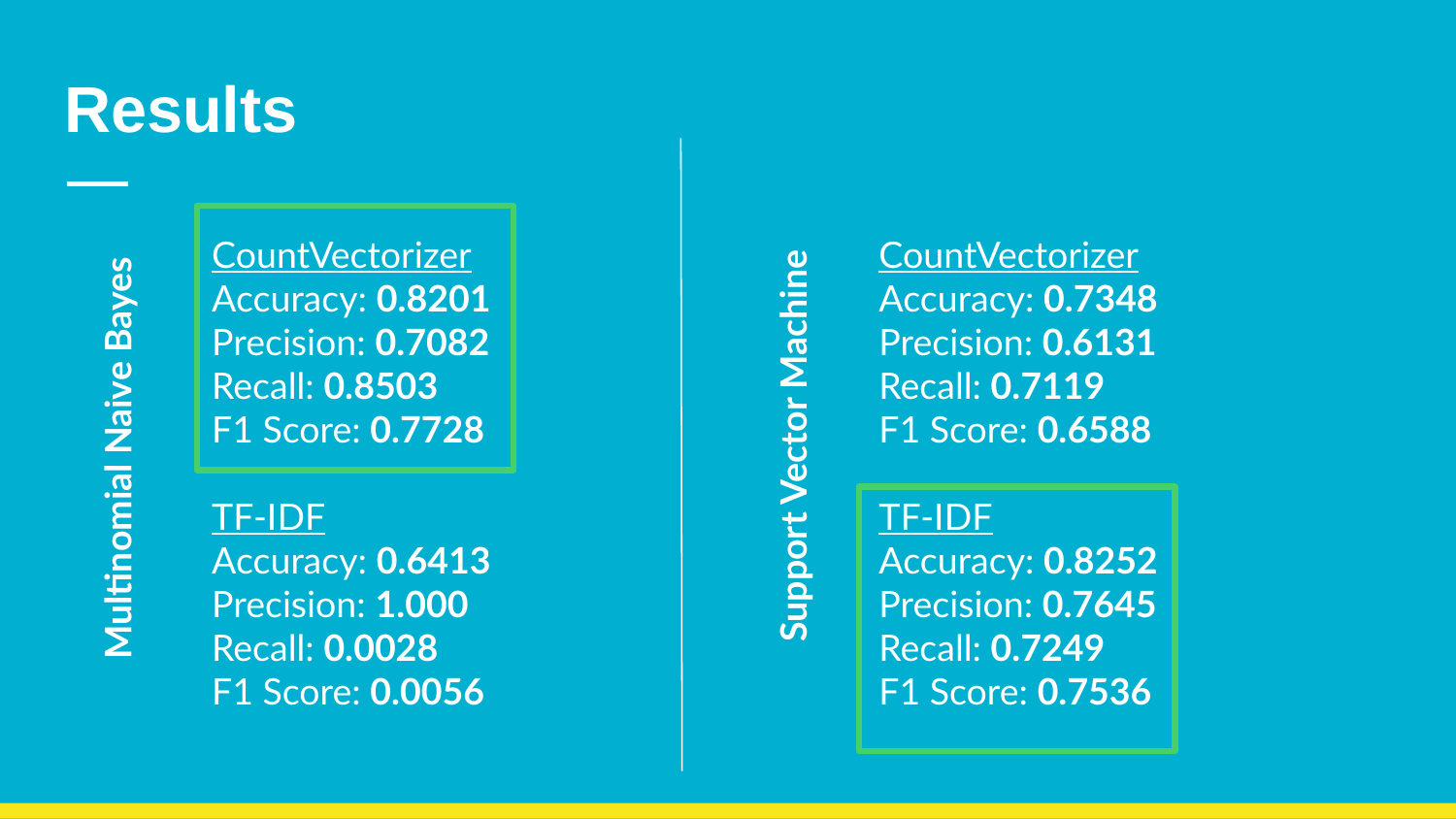

# Results

CountVectorizer
Accuracy: 0.8201
Precision: 0.7082
Recall: 0.8503
F1 Score: 0.7728

TF-IDF
Accuracy: 0.6413
Precision: 1.000
Recall: 0.0028
F1 Score: 0.0056
CountVectorizer
Accuracy: 0.7348
Precision: 0.6131
Recall: 0.7119
F1 Score: 0.6588

TF-IDF
Accuracy: 0.8252
Precision: 0.7645
Recall: 0.7249
F1 Score: 0.7536
Support Vector Machine
Multinomial Naive Bayes